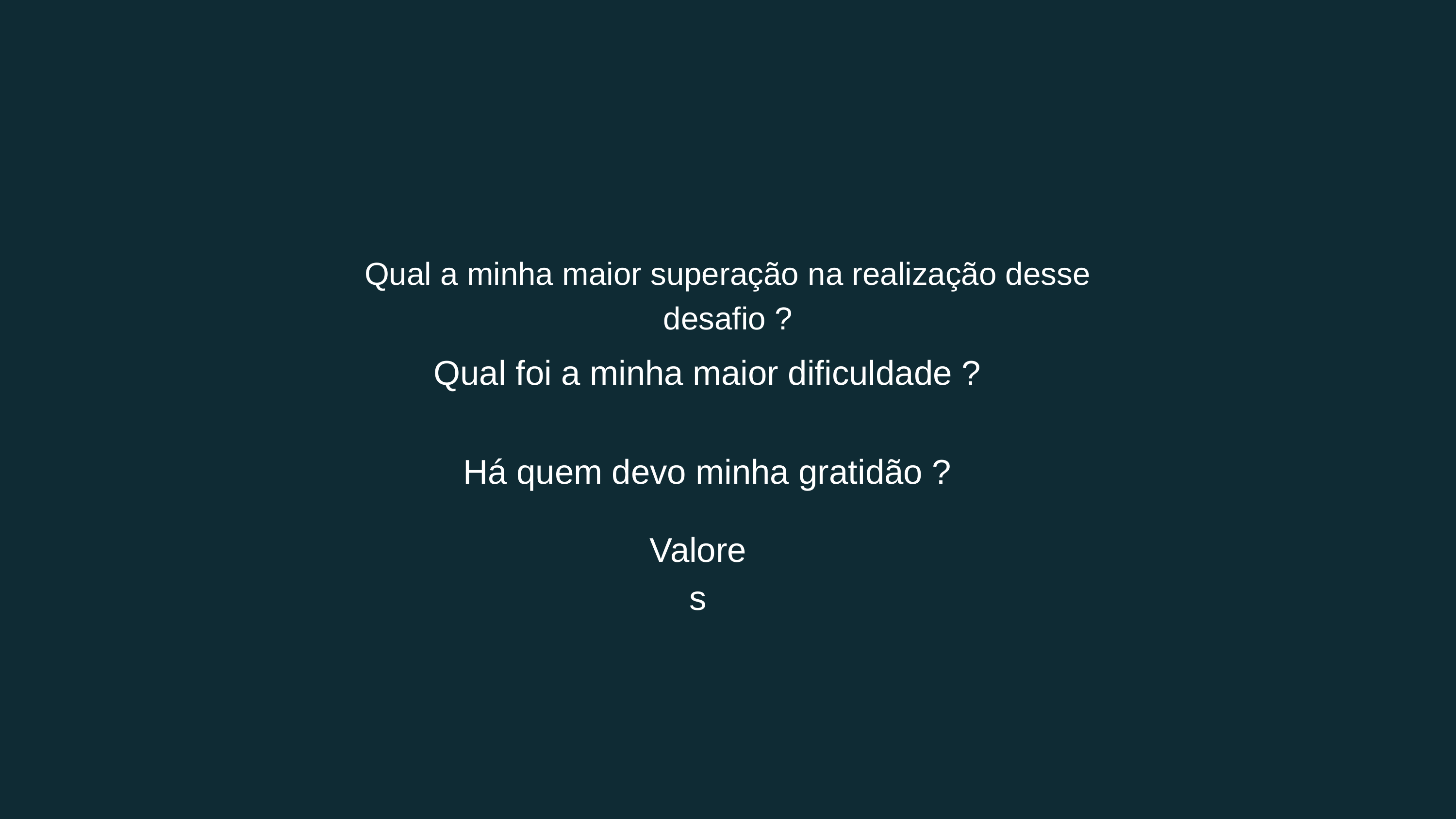

Qual a minha maior superação na realização desse desafio ?
Qual foi a minha maior dificuldade ?
Há quem devo minha gratidão ?
Valores